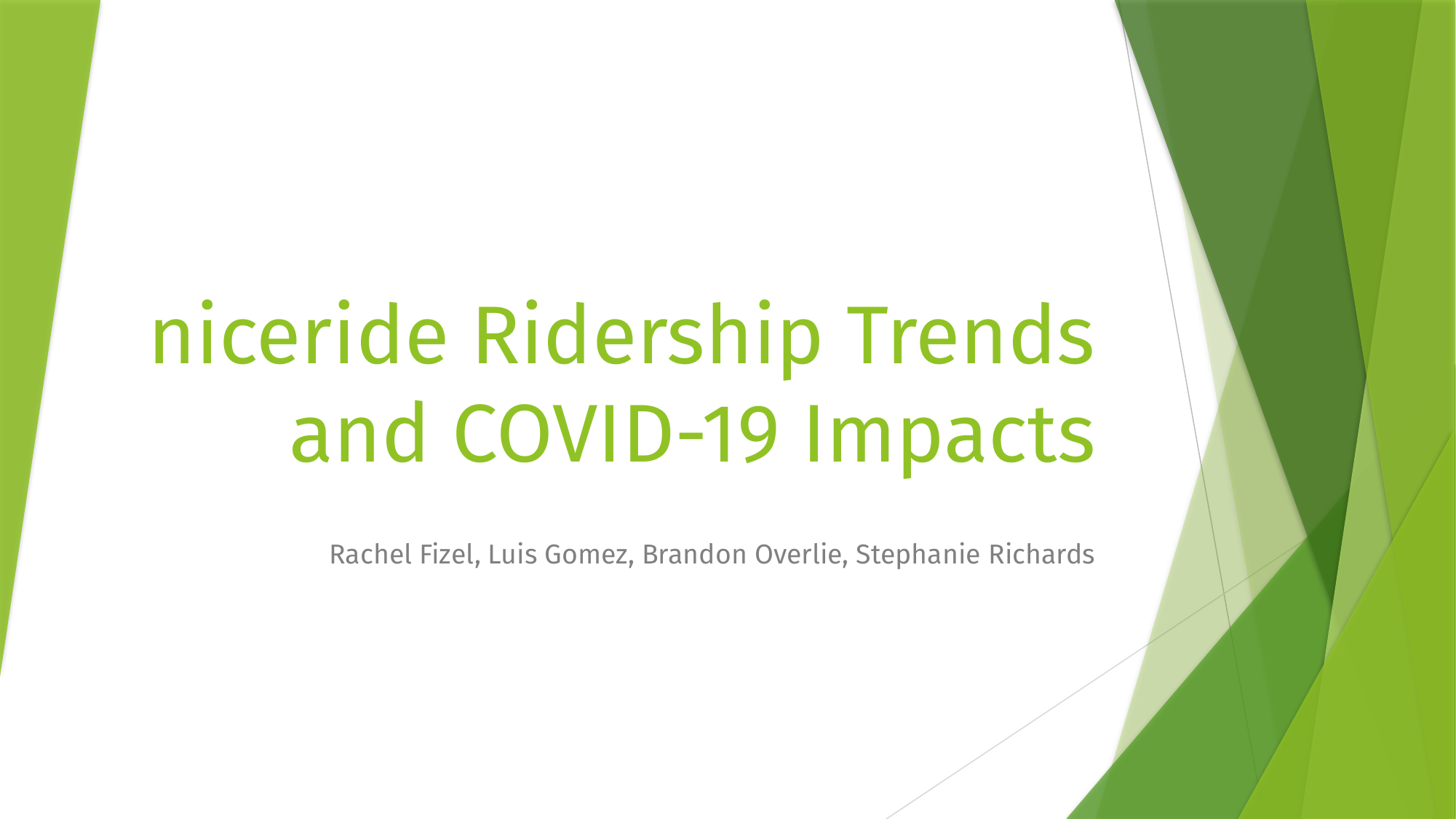

# niceride Ridership Trends and COVID-19 Impacts

Rachel Fizel, Luis Gomez, Brandon Overlie, Stephanie Richards